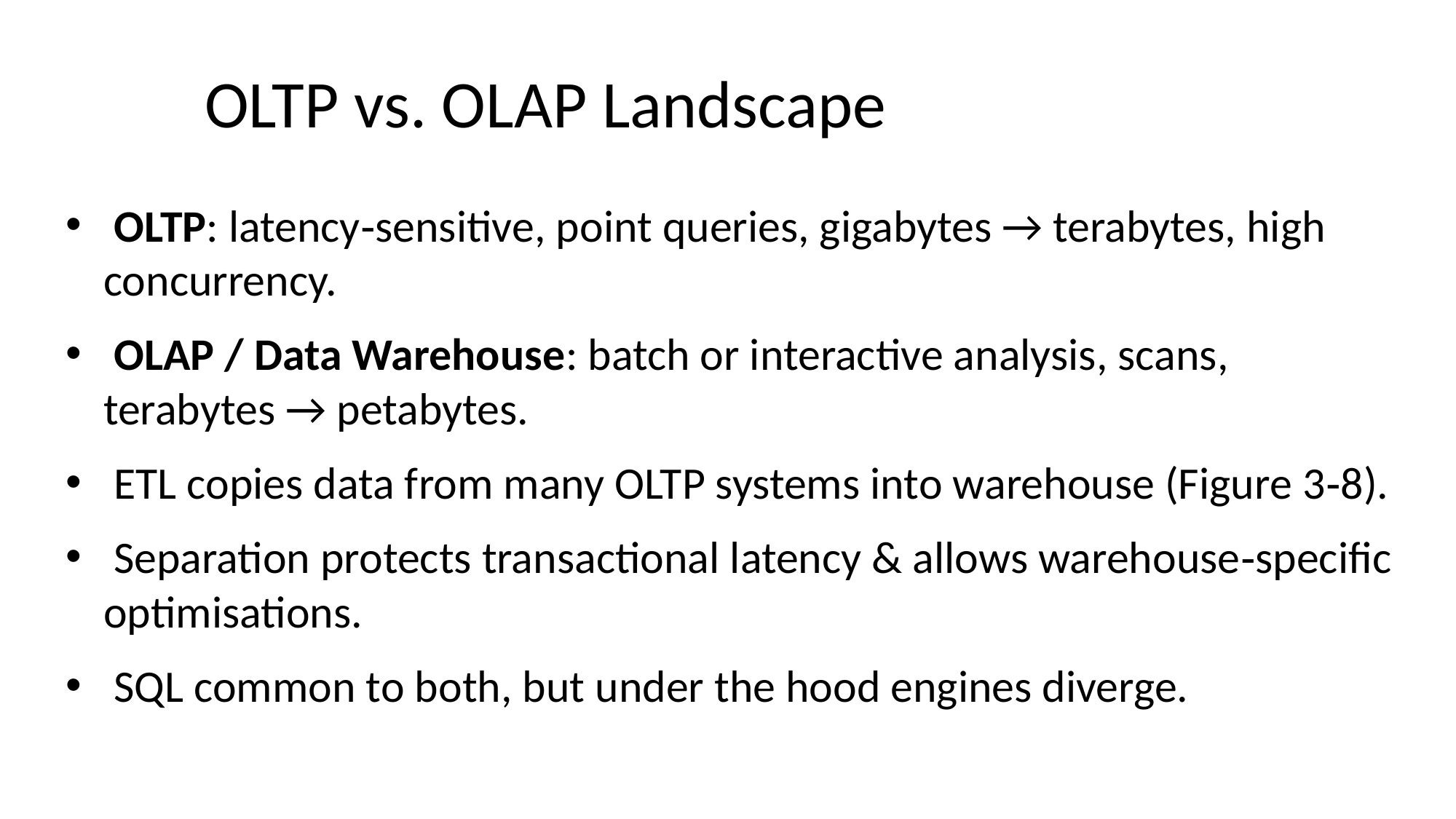

# OLTP vs. OLAP Landscape
 OLTP: latency‑sensitive, point queries, gigabytes → terabytes, high concurrency.
 OLAP / Data Warehouse: batch or interactive analysis, scans, terabytes → petabytes.
 ETL copies data from many OLTP systems into warehouse (Figure 3‑8).
 Separation protects transactional latency & allows warehouse‑specific optimisations.
 SQL common to both, but under the hood engines diverge.